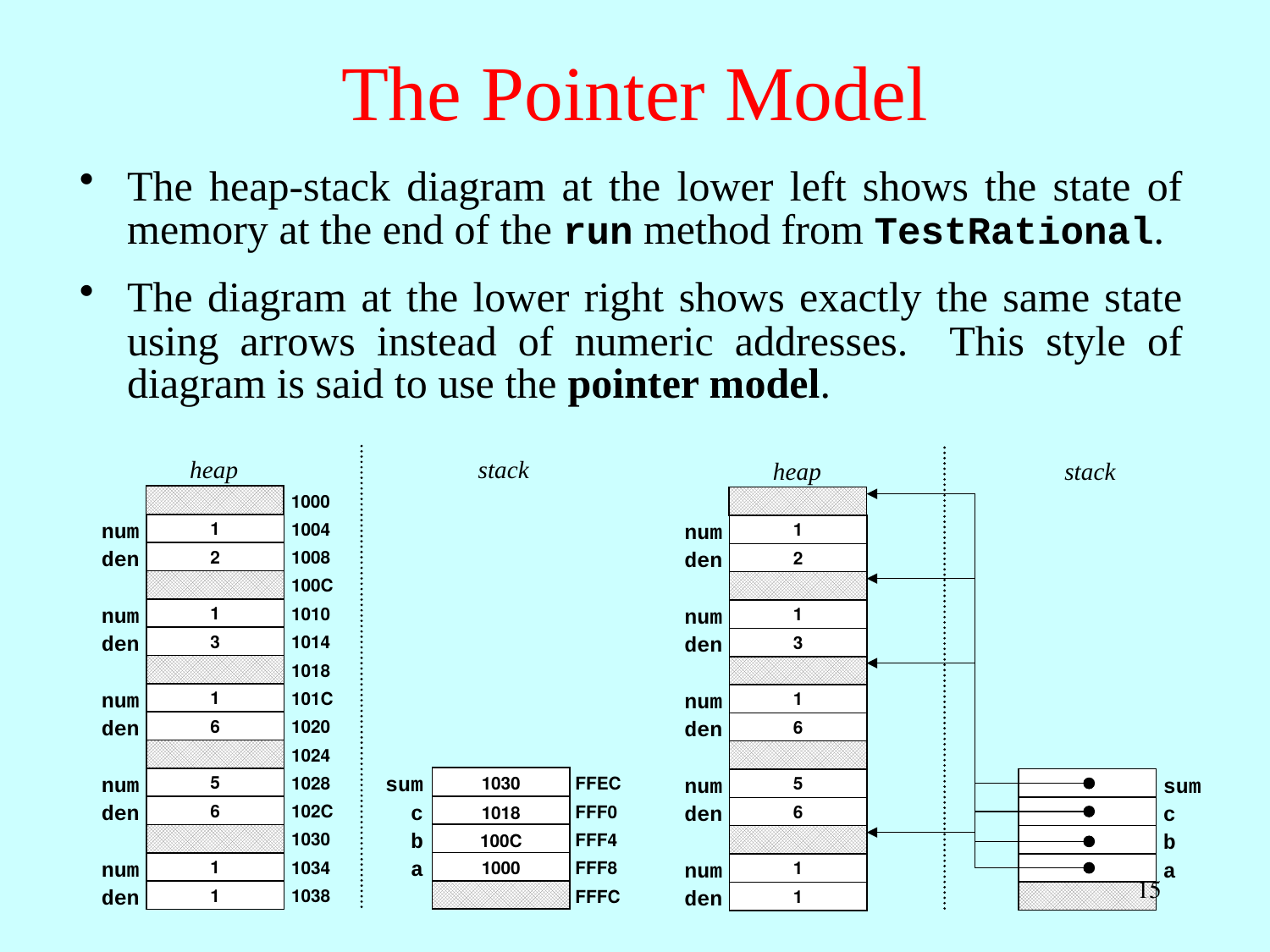

# The Pointer Model
The heap-stack diagram at the lower left shows the state of memory at the end of the run method from TestRational.
The diagram at the lower right shows exactly the same state using arrows instead of numeric addresses.  This style of diagram is said to use the pointer model.

heap
stack

num

1
den

2

num

1
den

3

num

1
den

6

num

5
den

6

sum

c

b

num

1
den

1

a

heap
stack
1000
1004
1008

num

1
den

2

100C
1010
1014

num

1
den

3

1018
101C
1020

num

1
den

6
1024
1028
102C

num

5
den

6
sum
FFEC

c
FFF0

b
FFF4

a
FFF8

FFFC

1030
1018
1030
1034
1038

num

1
den

1
100C
1000
15